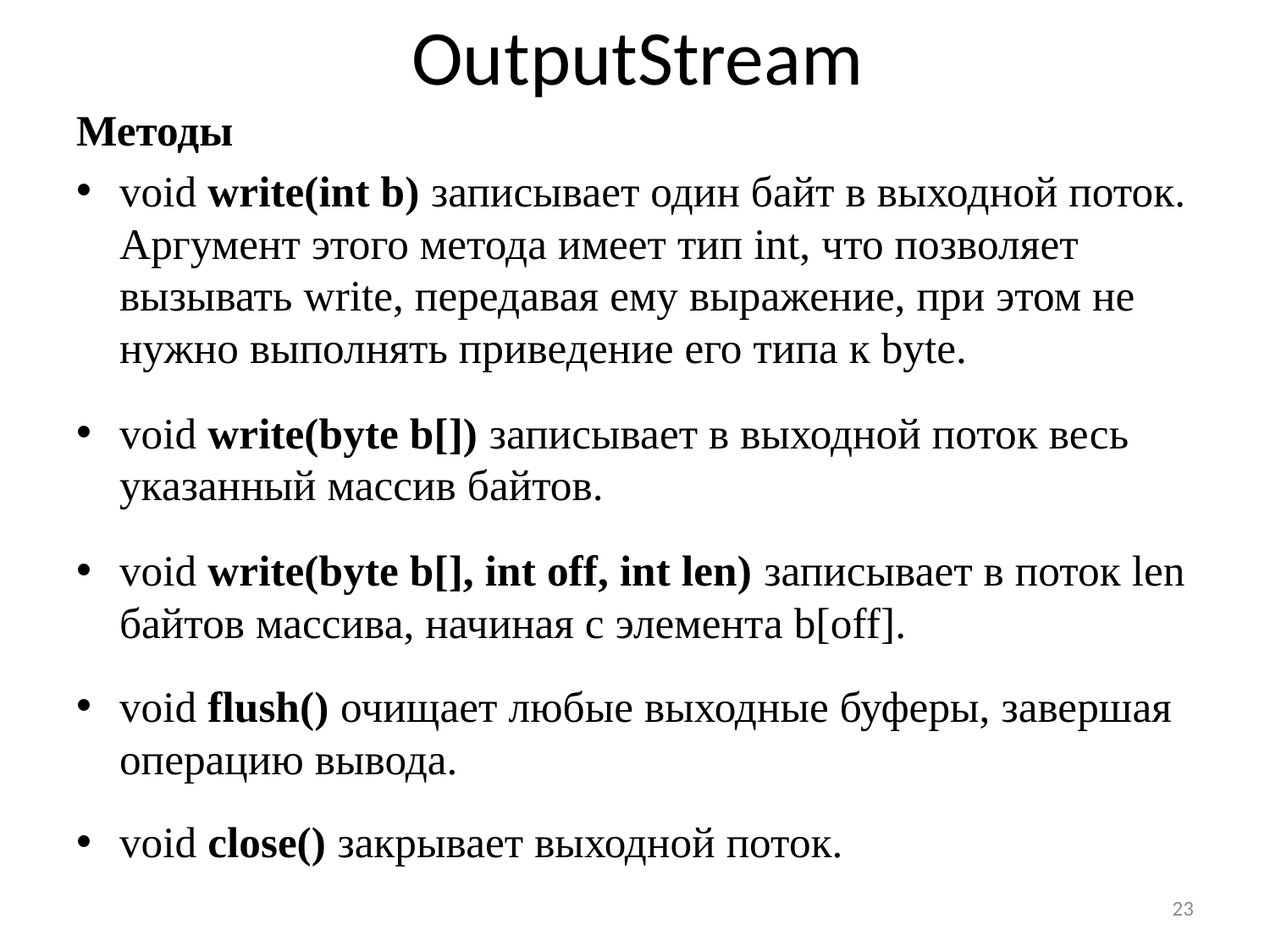

# OutputStream
Методы
void write(int b) записывает один байт в выходной поток. Аргумент этого метода имеет тип int, что позволяет вызывать write, передавая ему выражение, при этом не нужно выполнять приведение его типа к byte.

void write(byte b[]) записывает в выходной поток весь указанный массив байтов.

void write(byte b[], int off, int len) записывает в поток len байтов массива, начиная с элемента b[off].

void flush() очищает любые выходные буферы, завершая операцию вывода.

void close() закрывает выходной поток.
23